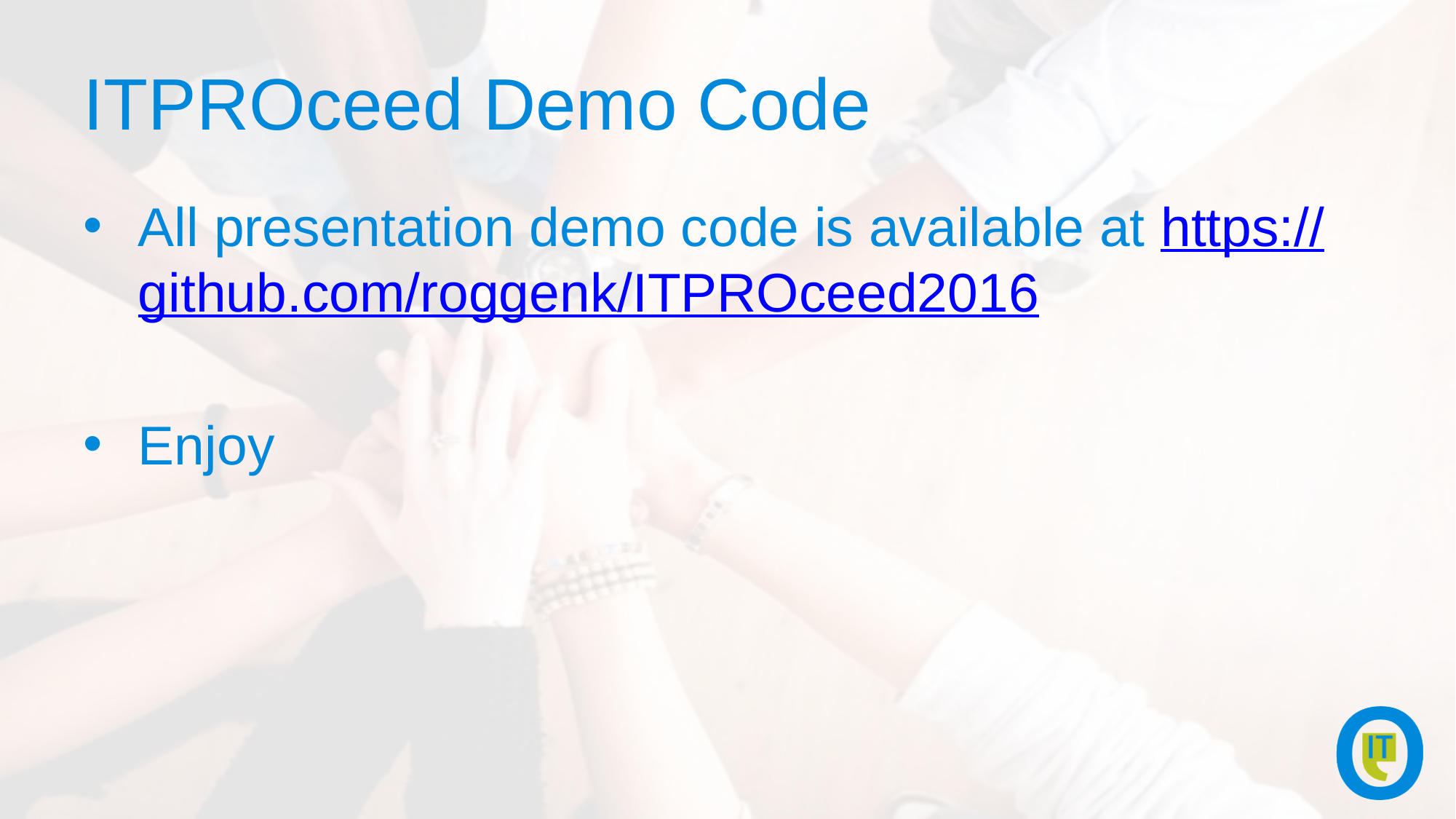

# ITPROceed Demo Code
All presentation demo code is available at https://github.com/roggenk/ITPROceed2016

Enjoy